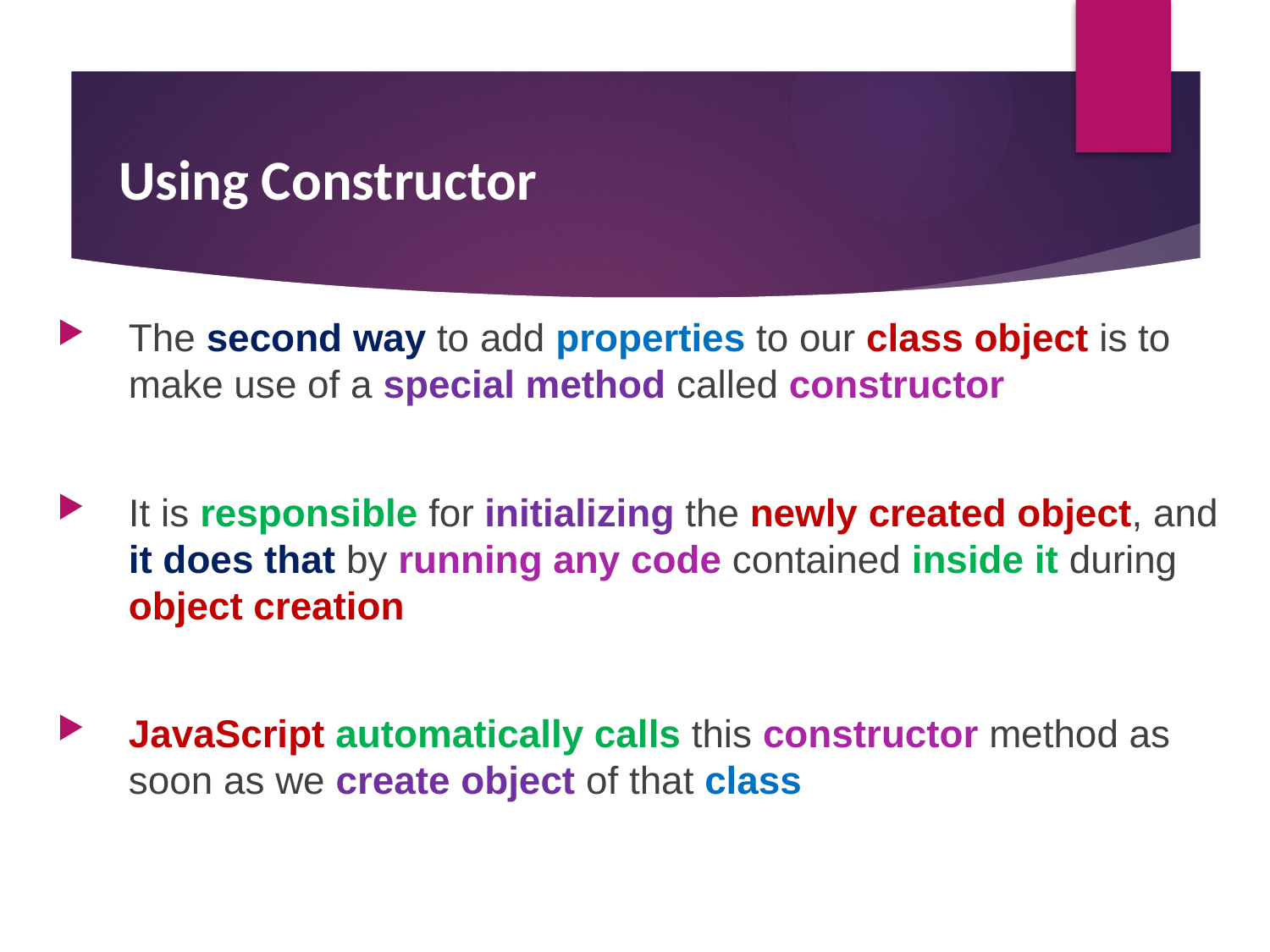

# Using Constructor
The second way to add properties to our class object is to make use of a special method called constructor

It is responsible for initializing the newly created object, and it does that by running any code contained inside it during object creation

JavaScript automatically calls this constructor method as soon as we create object of that class